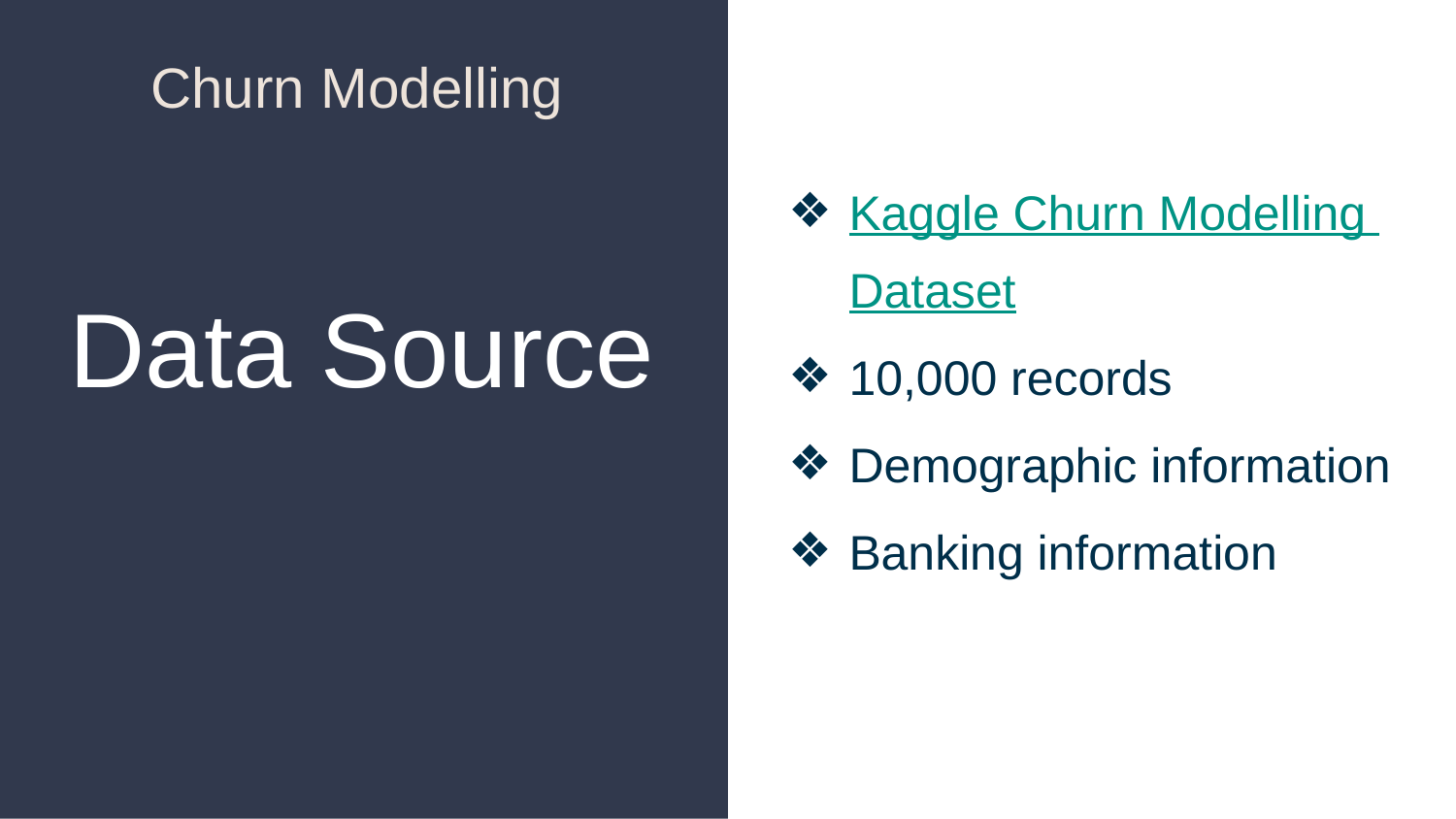

# Churn Modelling

Kaggle Churn Modelling Dataset
10,000 records
Demographic information
Banking information
Data Source